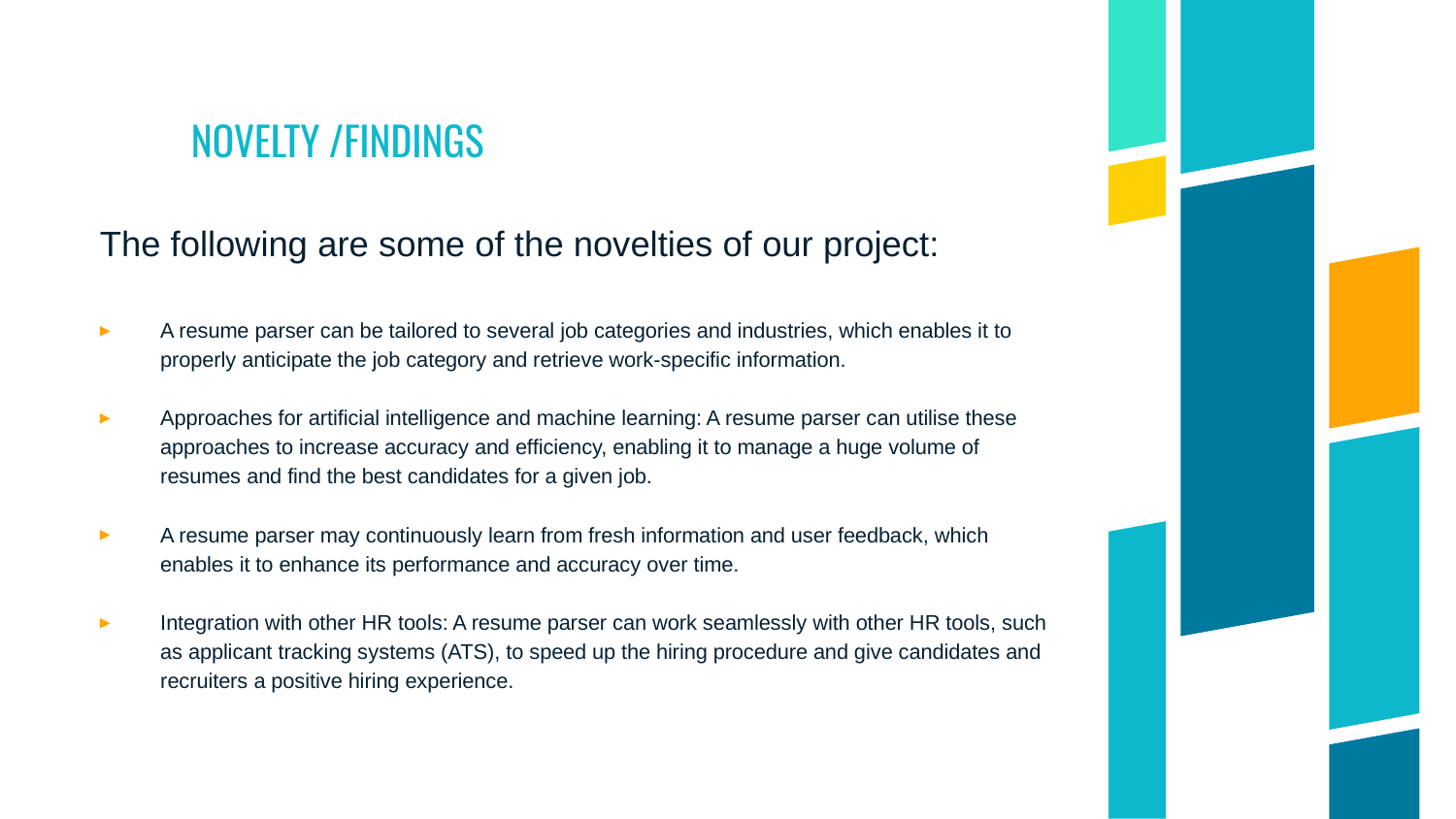

# NOVELTY /FINDINGS
The following are some of the novelties of our project:

A resume parser can be tailored to several job categories and industries, which enables it to properly anticipate the job category and retrieve work-specific information.

Approaches for artificial intelligence and machine learning: A resume parser can utilise these approaches to increase accuracy and efficiency, enabling it to manage a huge volume of resumes and find the best candidates for a given job.

A resume parser may continuously learn from fresh information and user feedback, which enables it to enhance its performance and accuracy over time.

Integration with other HR tools: A resume parser can work seamlessly with other HR tools, such as applicant tracking systems (ATS), to speed up the hiring procedure and give candidates and recruiters a positive hiring experience.